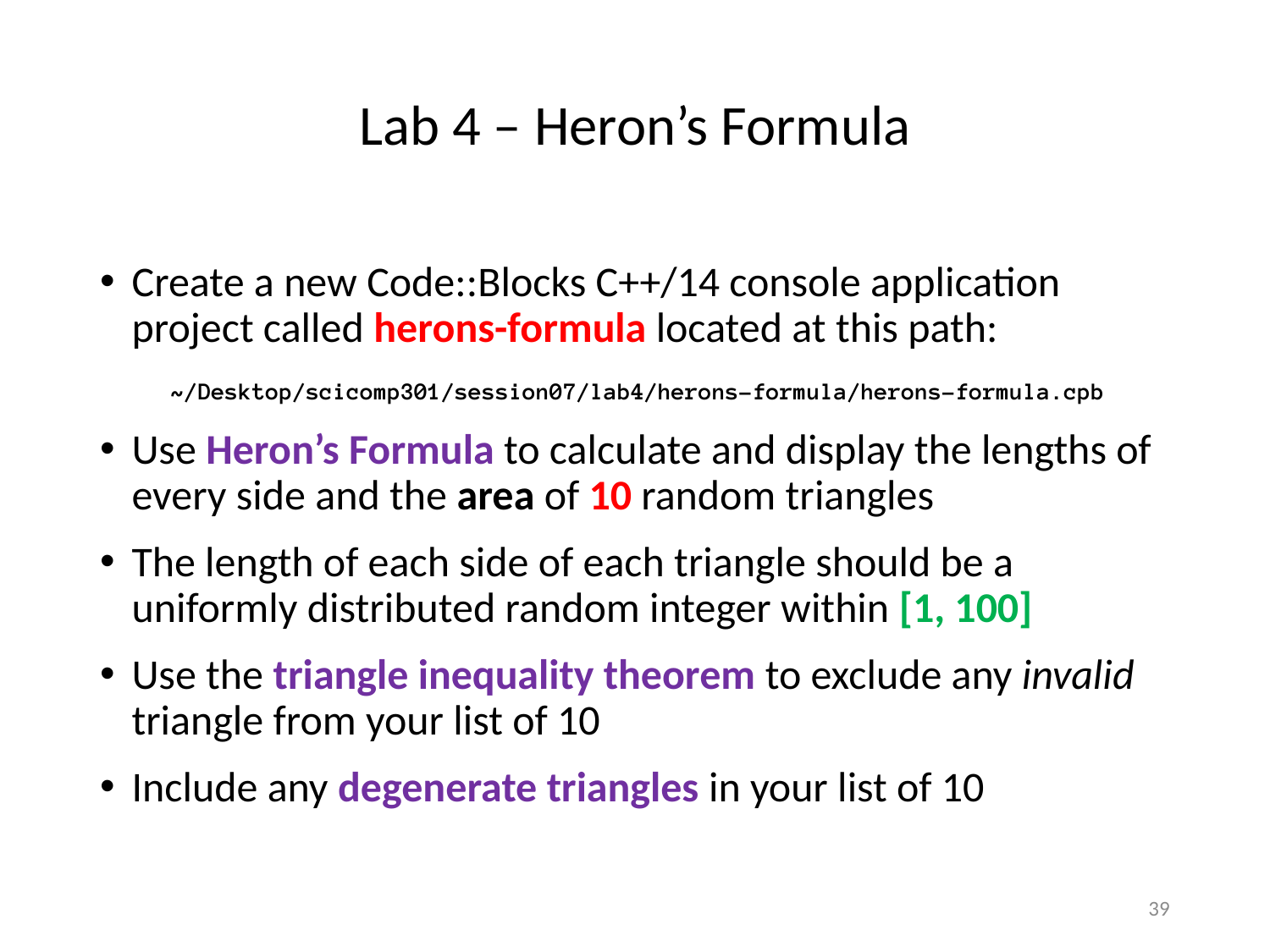

# Lab 4 – Heron’s Formula
Create a new Code::Blocks C++/14 console application  project called herons-formula located at this path:
 ~/Desktop/scicomp301/session07/lab4/herons-formula/herons-formula.cpb
Use Heron’s Formula to calculate and display the lengths of every side and the area of 10 random triangles
The length of each side of each triangle should be a uniformly distributed random integer within [1, 100]
Use the triangle inequality theorem to exclude any invalid triangle from your list of 10
Include any degenerate triangles in your list of 10

39